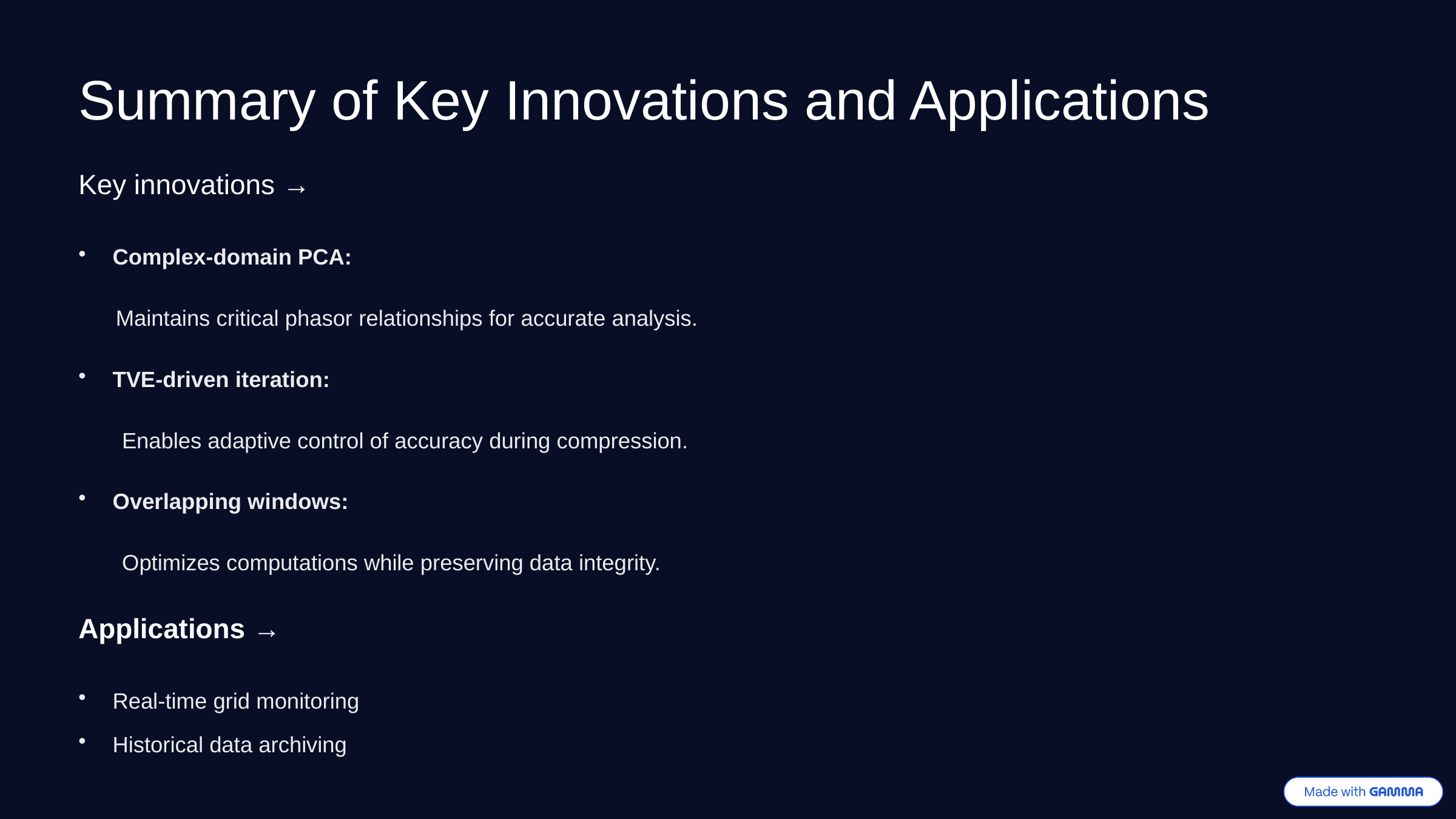

Summary of Key Innovations and Applications
Key innovations →
Complex-domain PCA:
      Maintains critical phasor relationships for accurate analysis.
TVE-driven iteration:
       Enables adaptive control of accuracy during compression.
Overlapping windows:
       Optimizes computations while preserving data integrity.
Applications →
Real-time grid monitoring
Historical data archiving